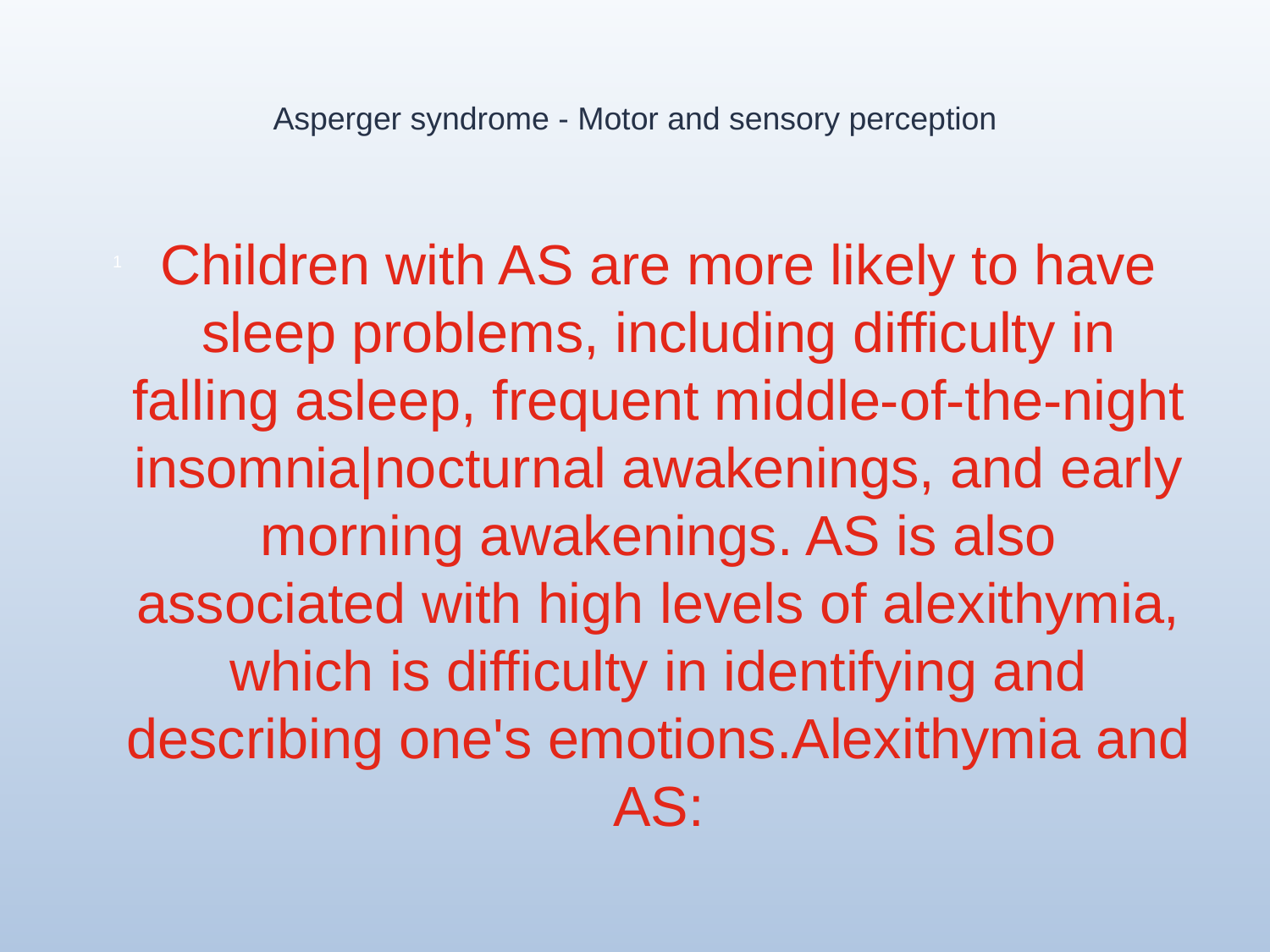

# Asperger syndrome - Motor and sensory perception
Children with AS are more likely to have sleep problems, including difficulty in falling asleep, frequent middle-of-the-night insomnia|nocturnal awakenings, and early morning awakenings. AS is also associated with high levels of alexithymia, which is difficulty in identifying and describing one's emotions.Alexithymia and AS: